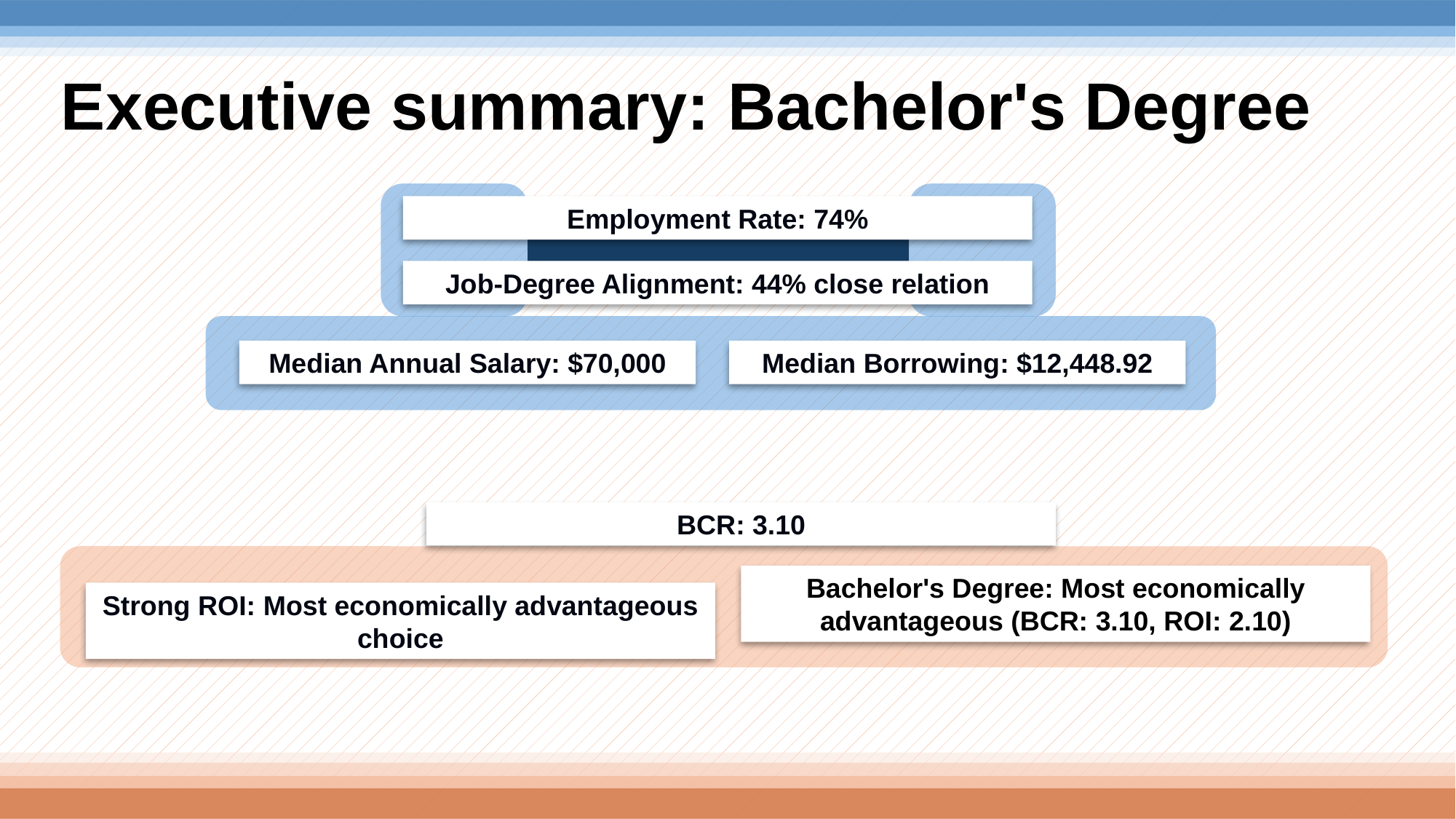

# Executive summary: Bachelor's Degree

Employment Rate: 74%

Job-Degree Alignment: 44% close relation

Median Annual Salary: $70,000
Median Borrowing: $12,448.92
BCR: 3.10

Bachelor's Degree: Most economically advantageous (BCR: 3.10, ROI: 2.10)
Strong ROI: Most economically advantageous choice